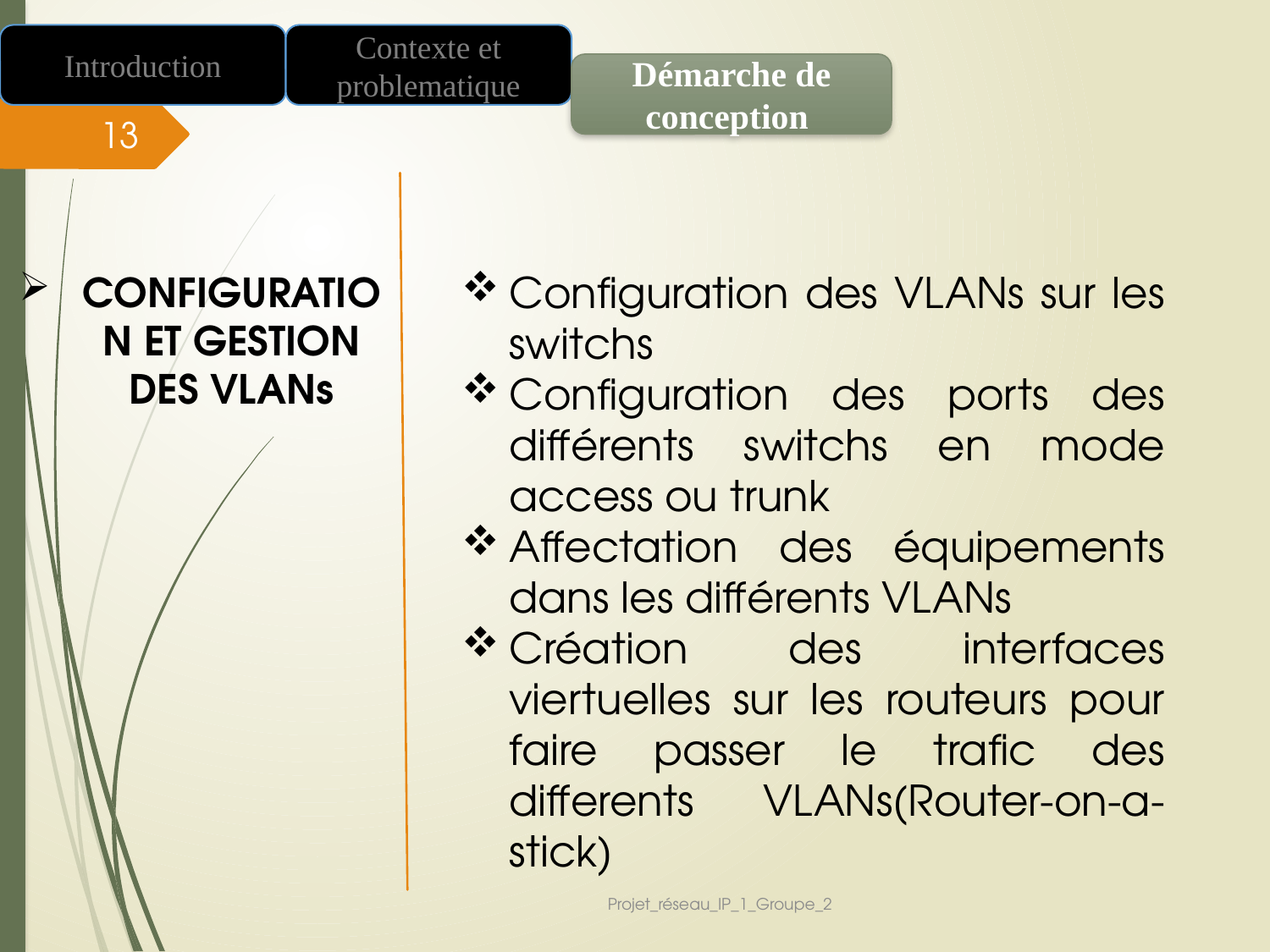

Introduction
Contexte et problematique
Démarche de conception
13
Configuration des VLANs sur les switchs
Configuration des ports des différents switchs en mode access ou trunk
Affectation des équipements dans les différents VLANs
Création des interfaces viertuelles sur les routeurs pour faire passer le trafic des differents VLANs(Router-on-a-stick)
CONFIGURATION ET GESTION DES VLANs
Projet_réseau_IP_1_Groupe_2